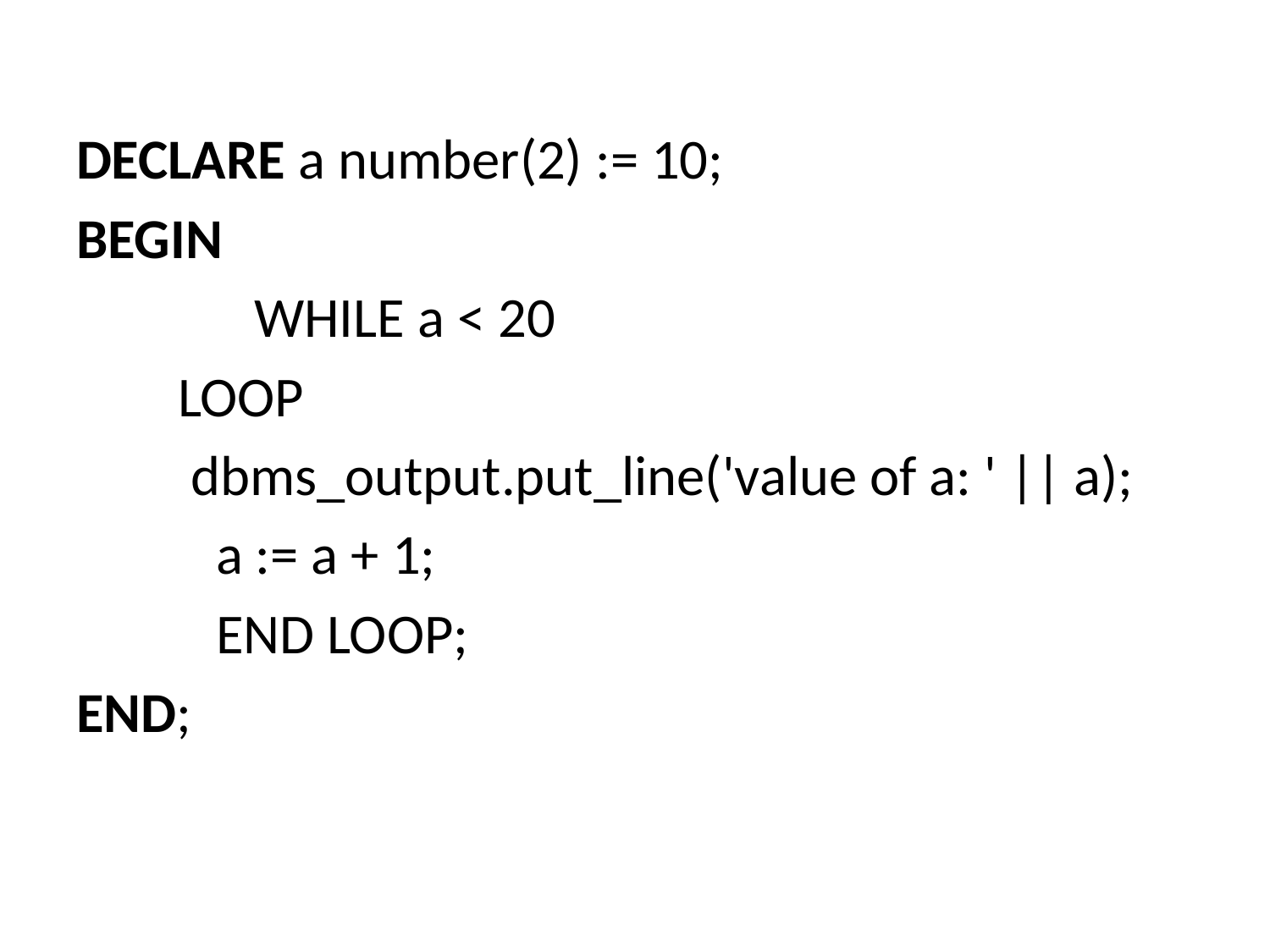

DECLARE a number(2) := 10;
BEGIN
              WHILE a < 20
        LOOP
         dbms_output.put_line('value of a: ' || a);
           a := a + 1;
           END LOOP;
END;